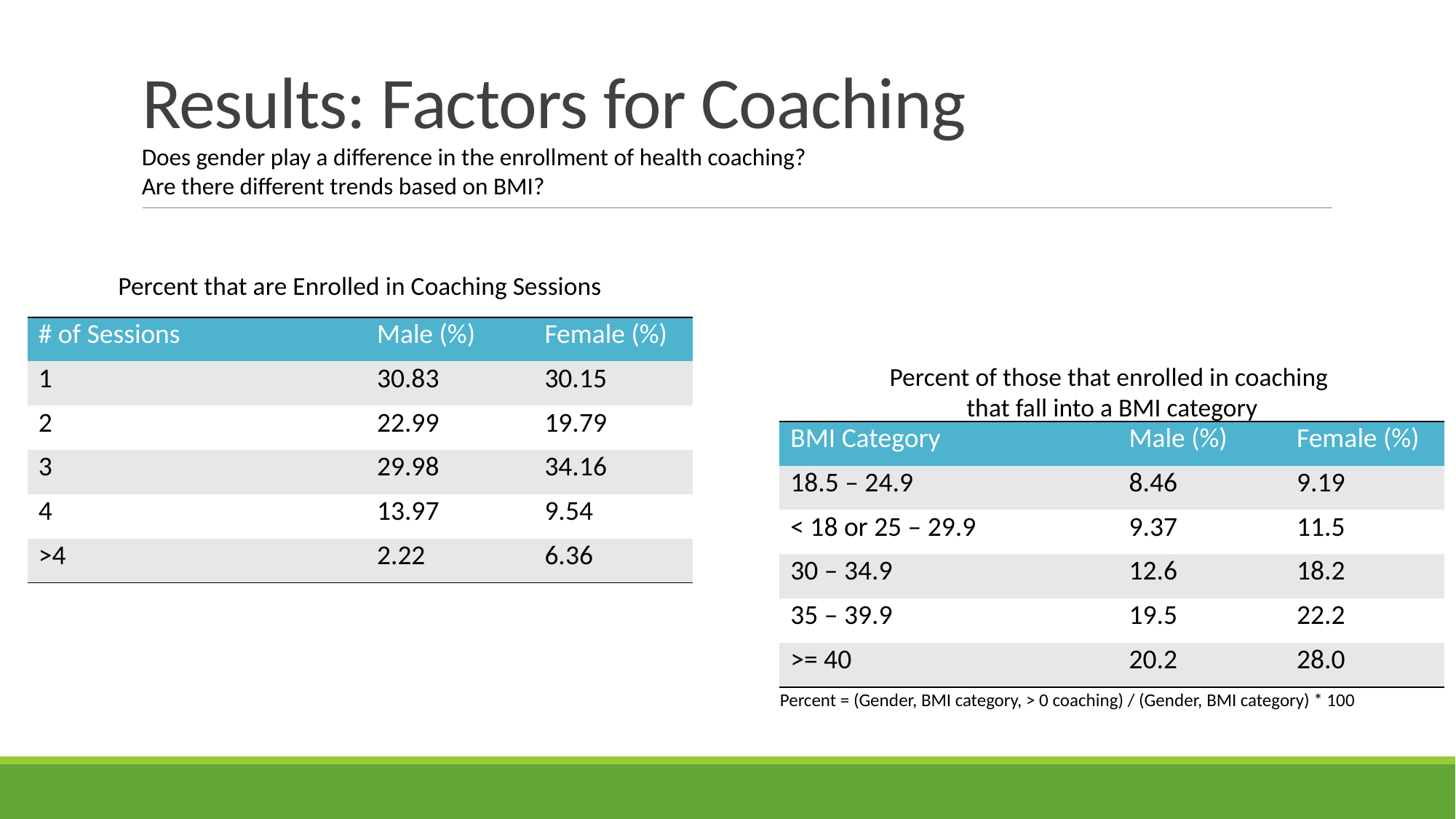

# Results: Factors for Coaching
Does gender play a difference in the enrollment of health coaching?
Are there different trends based on BMI?
Percent that are Enrolled in Coaching Sessions
| # of Sessions | Male (%) | Female (%) |
| --- | --- | --- |
| 1 | 30.83 | 30.15 |
| 2 | 22.99 | 19.79 |
| 3 | 29.98 | 34.16 |
| 4 | 13.97 | 9.54 |
| >4 | 2.22 | 6.36 |
Percent of those that enrolled in coaching
that fall into a BMI category
| BMI Category | Male (%) | Female (%) |
| --- | --- | --- |
| 18.5 – 24.9 | 8.46 | 9.19 |
| < 18 or 25 – 29.9 | 9.37 | 11.5 |
| 30 – 34.9 | 12.6 | 18.2 |
| 35 – 39.9 | 19.5 | 22.2 |
| >= 40 | 20.2 | 28.0 |
Percent = (Gender, BMI category, > 0 coaching) / (Gender, BMI category) * 100